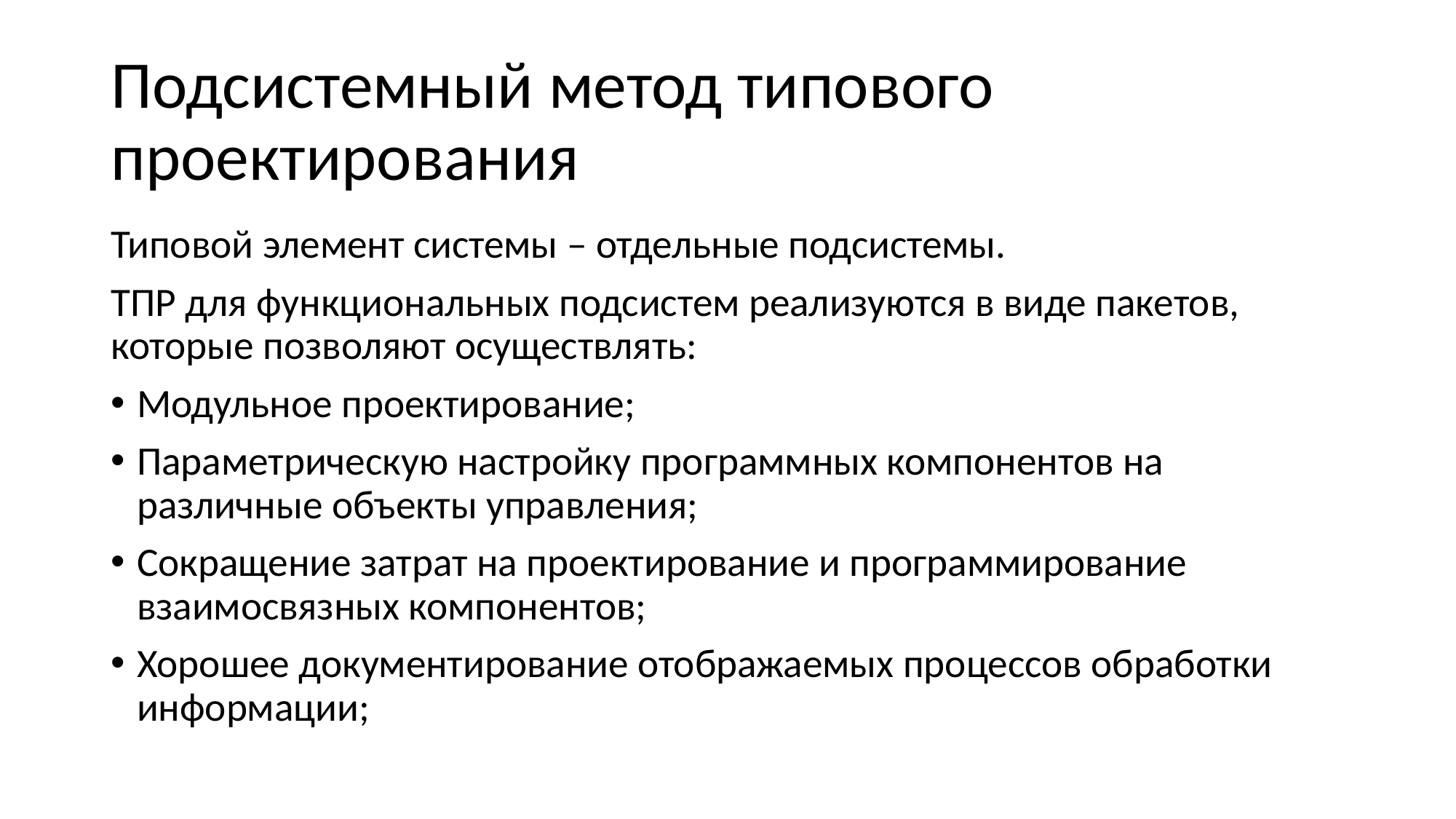

# Подсистемный метод типового проектирования
Типовой элемент системы – отдельные подсистемы.
ТПР для функциональных подсистем реализуются в виде пакетов, которые позволяют осуществлять:
Модульное проектирование;
Параметрическую настройку программных компонентов на различные объекты управления;
Сокращение затрат на проектирование и программирование взаимосвязных компонентов;
Хорошее документирование отображаемых процессов обработки информации;